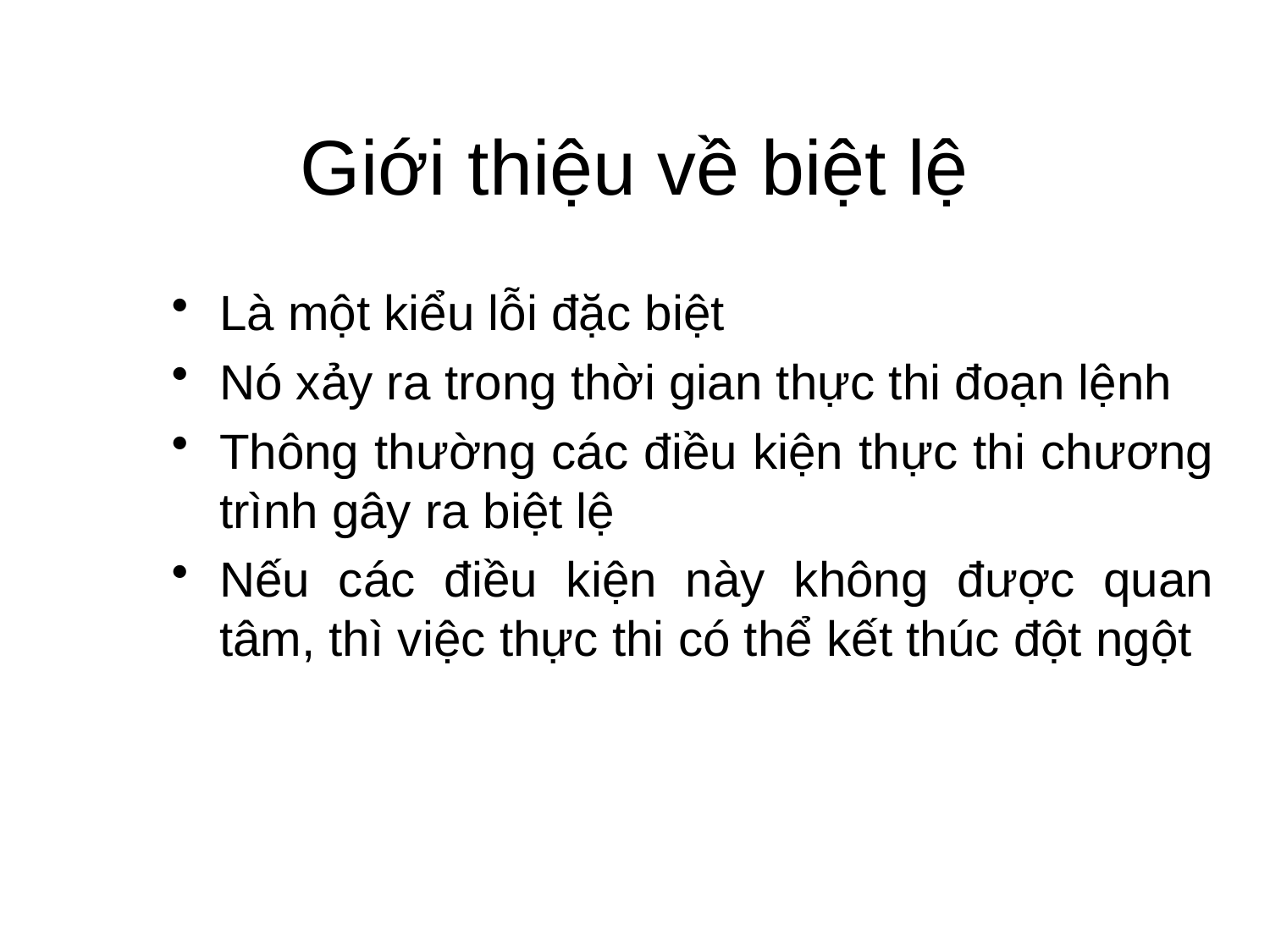

# Giới thiệu về biệt lệ
Là một kiểu lỗi đặc biệt
Nó xảy ra trong thời gian thực thi đoạn lệnh
Thông thường các điều kiện thực thi chương trình gây ra biệt lệ
Nếu các điều kiện này không được quan tâm, thì việc thực thi có thể kết thúc đột ngột